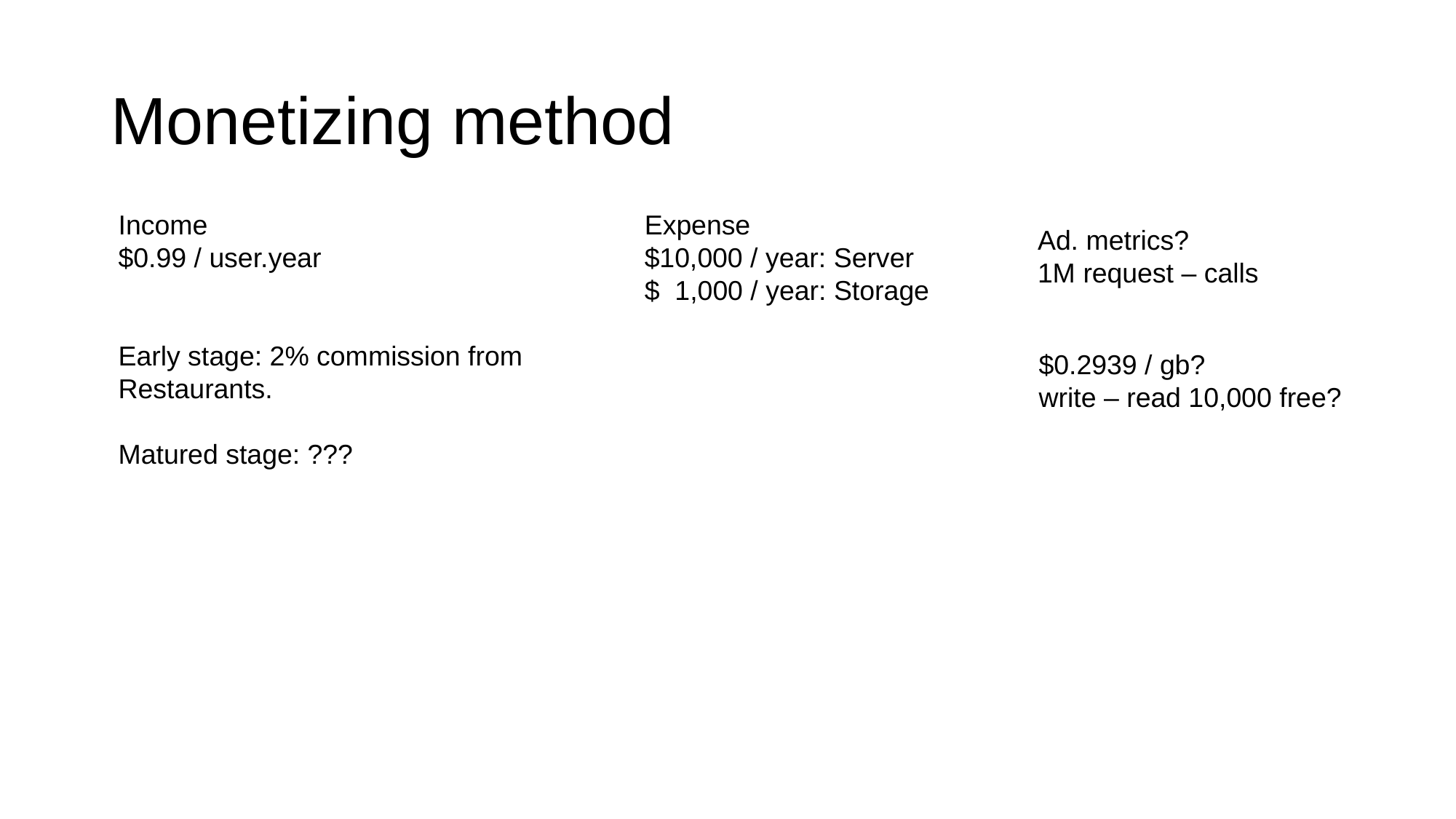

# Monetizing method
Income
$0.99 / user.year

Early stage: 2% commission from
Restaurants.

Matured stage: ???
Expense
$10,000 / year: Server
$  1,000 / year: Storage
Ad. metrics?
1M request – calls
$0.2939 / gb?
write – read 10,000 free?